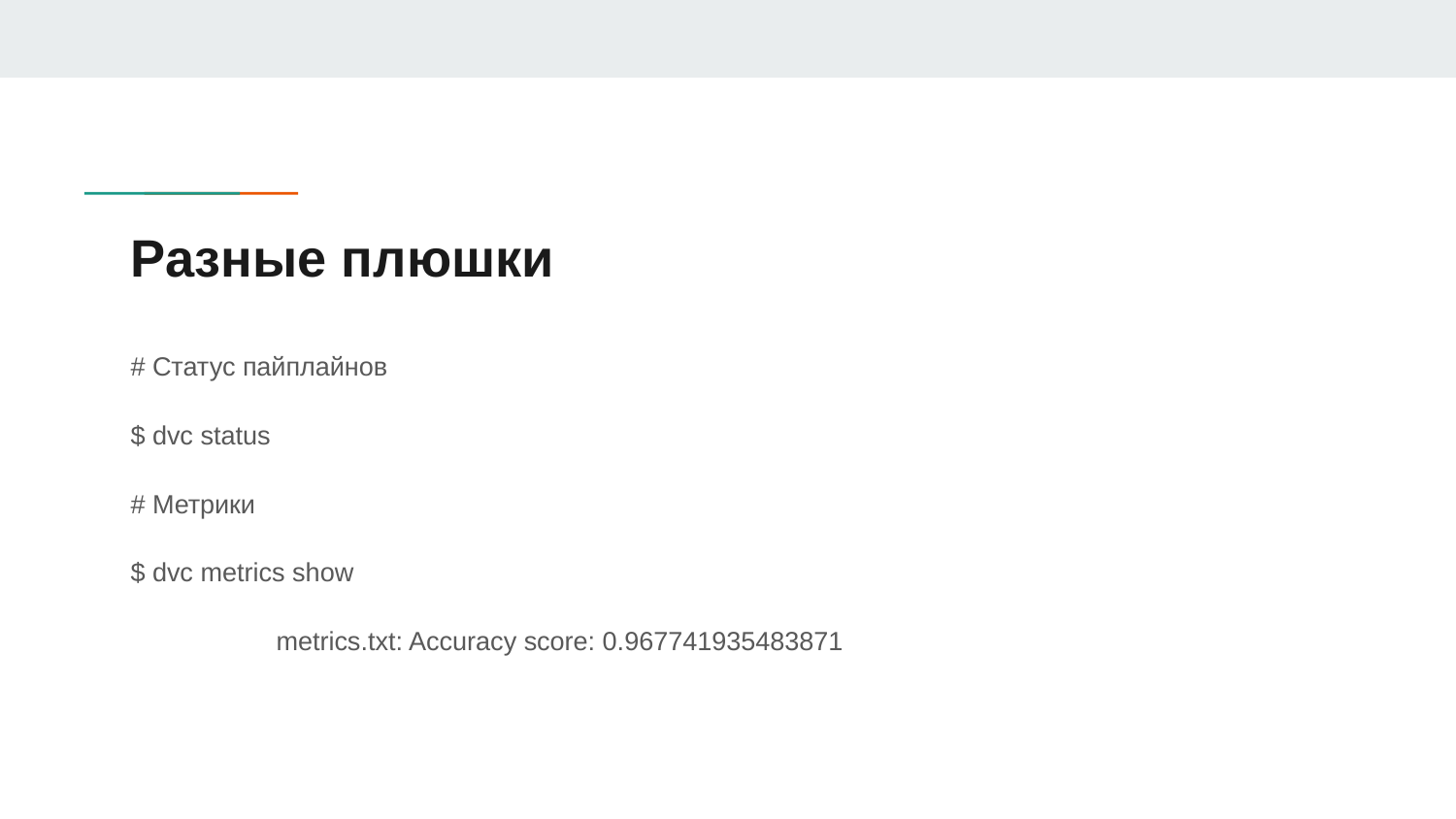

# Разные плюшки
# Статус пайплайнов
$ dvc status
# Метрики
$ dvc metrics show
    	metrics.txt: Accuracy score: 0.967741935483871